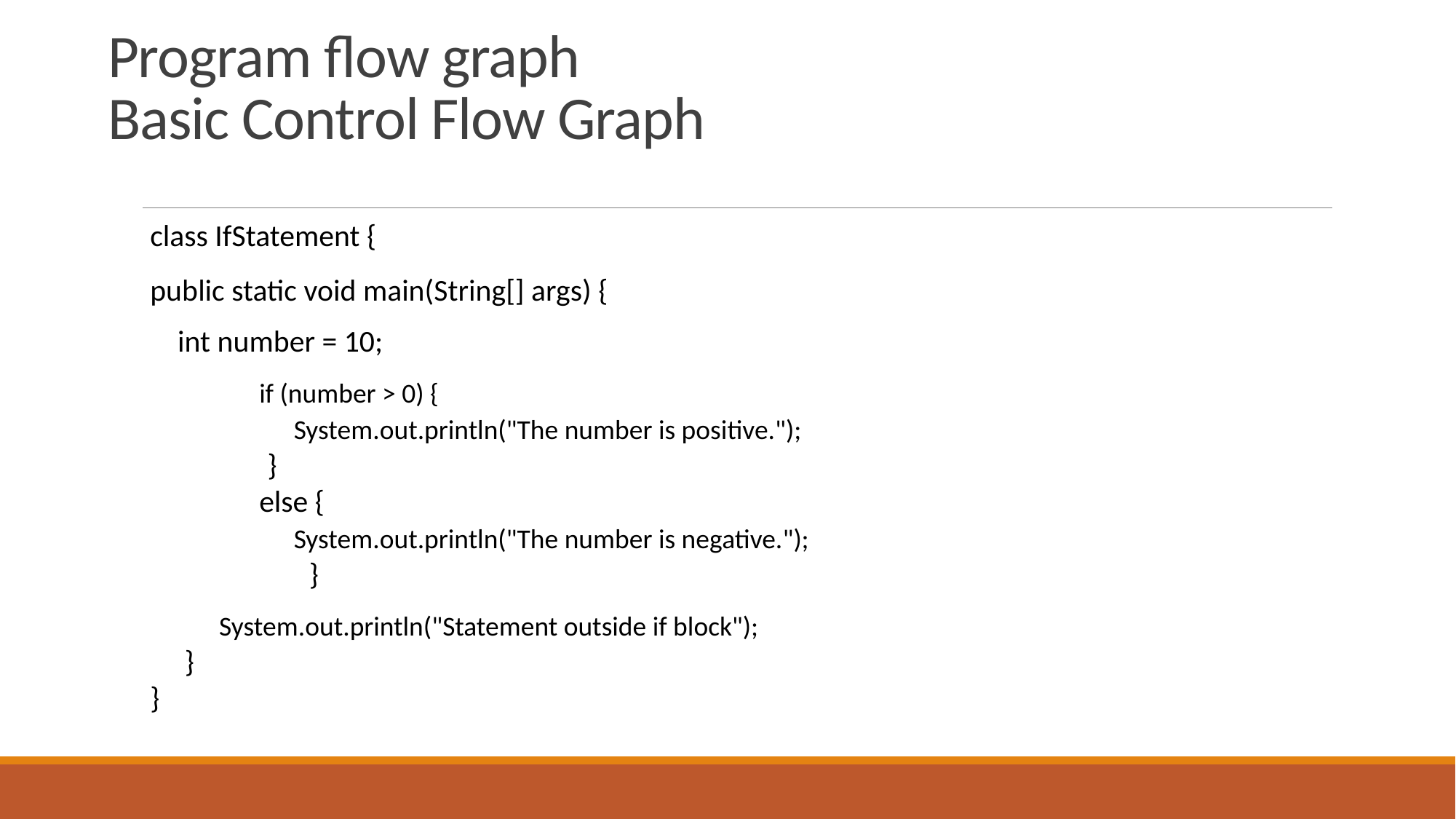

# Program flow graph Basic Control Flow Graph
class IfStatement {

public static void main(String[] args) {

    int number = 10;

	if (number > 0) {
     	     System.out.println("The number is positive.");
                 }
	else {
	     System.out.println("The number is negative.");
                       }

          System.out.println("Statement outside if block");
     }
}